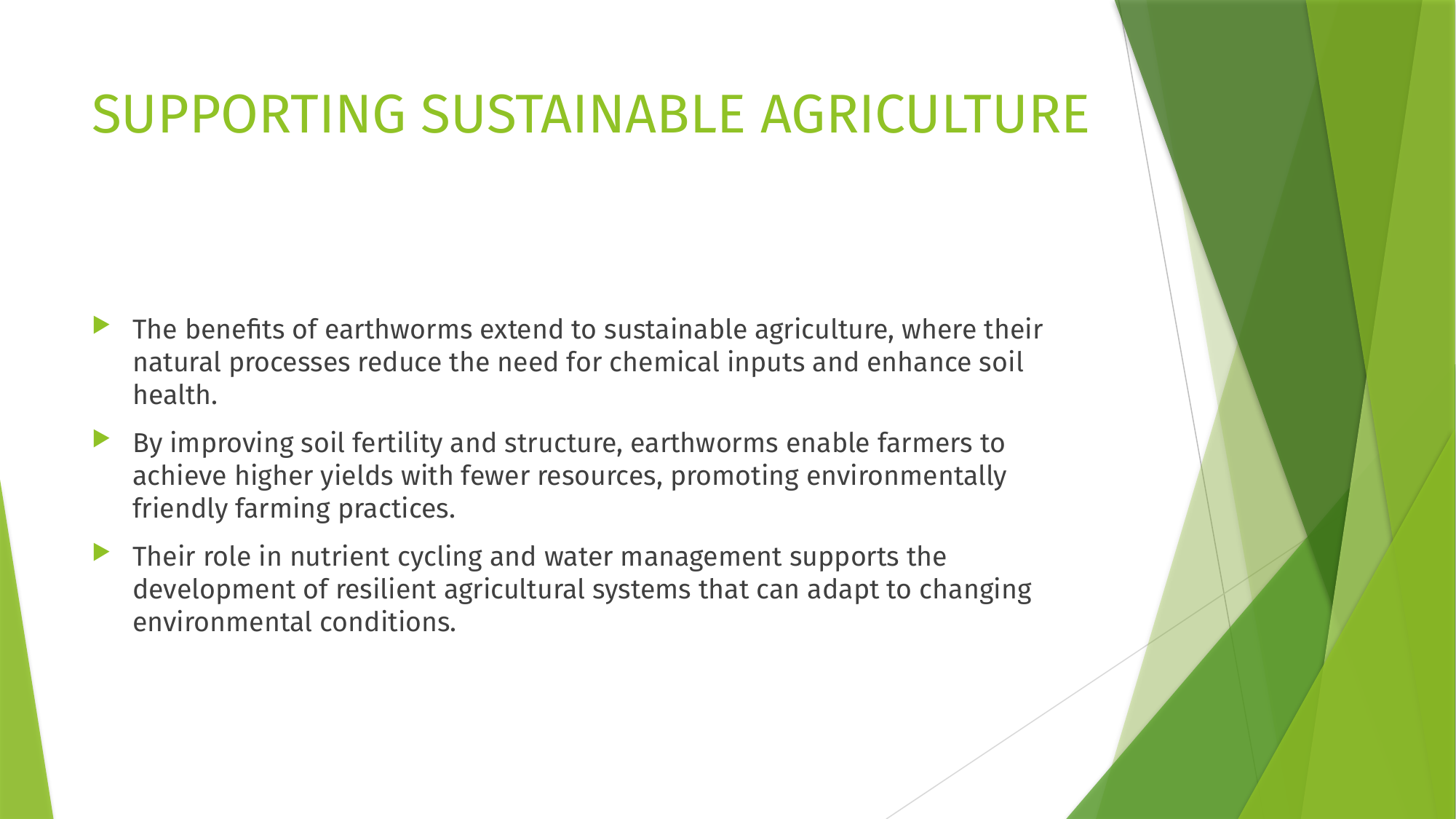

# SUPPORTING SUSTAINABLE AGRICULTURE

The benefits of earthworms extend to sustainable agriculture, where their natural processes reduce the need for chemical inputs and enhance soil health.
By improving soil fertility and structure, earthworms enable farmers to achieve higher yields with fewer resources, promoting environmentally friendly farming practices.
Their role in nutrient cycling and water management supports the development of resilient agricultural systems that can adapt to changing environmental conditions.